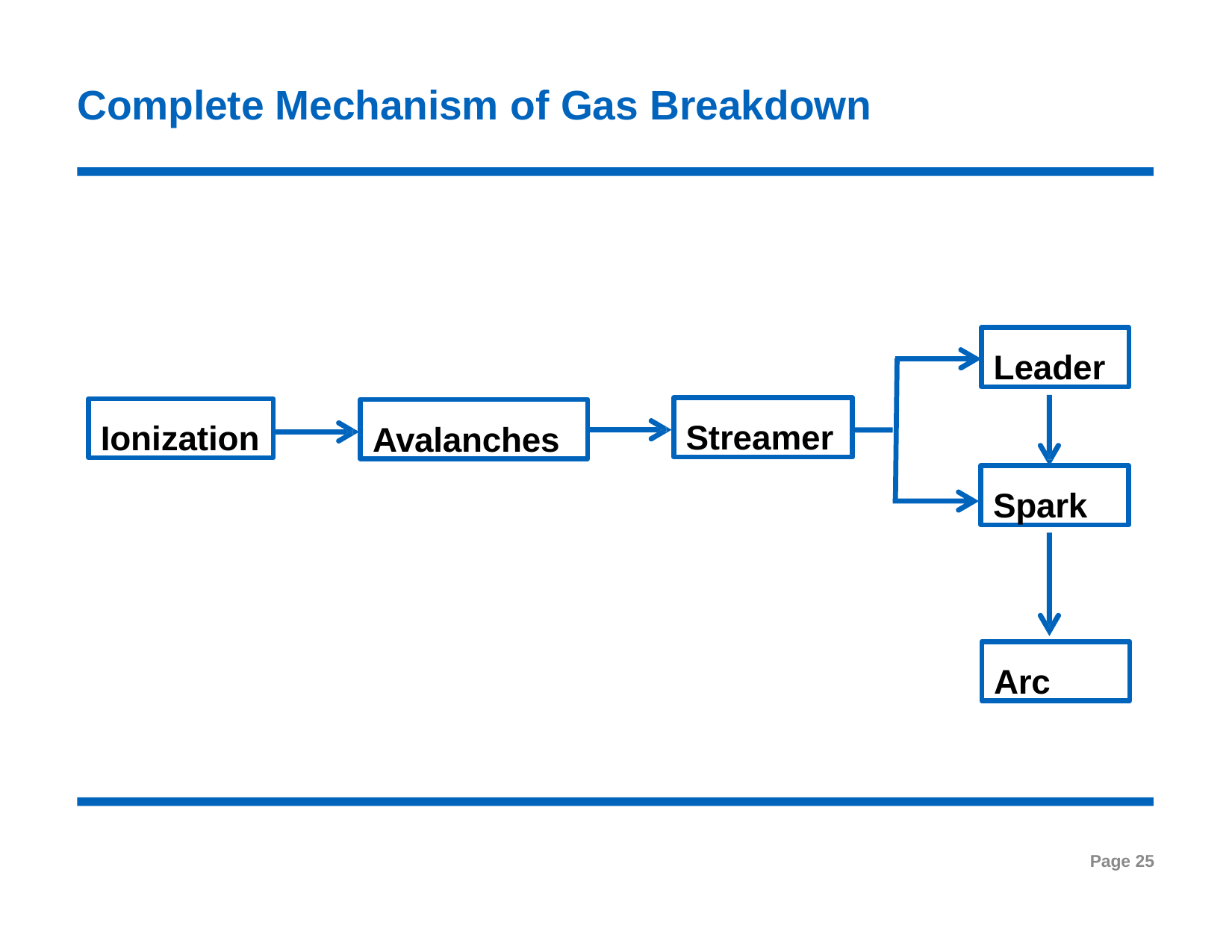

# Complete Mechanism of Gas Breakdown
Leader

Streamer
Ionization
Avalanches

Spark

Arc
Page 25